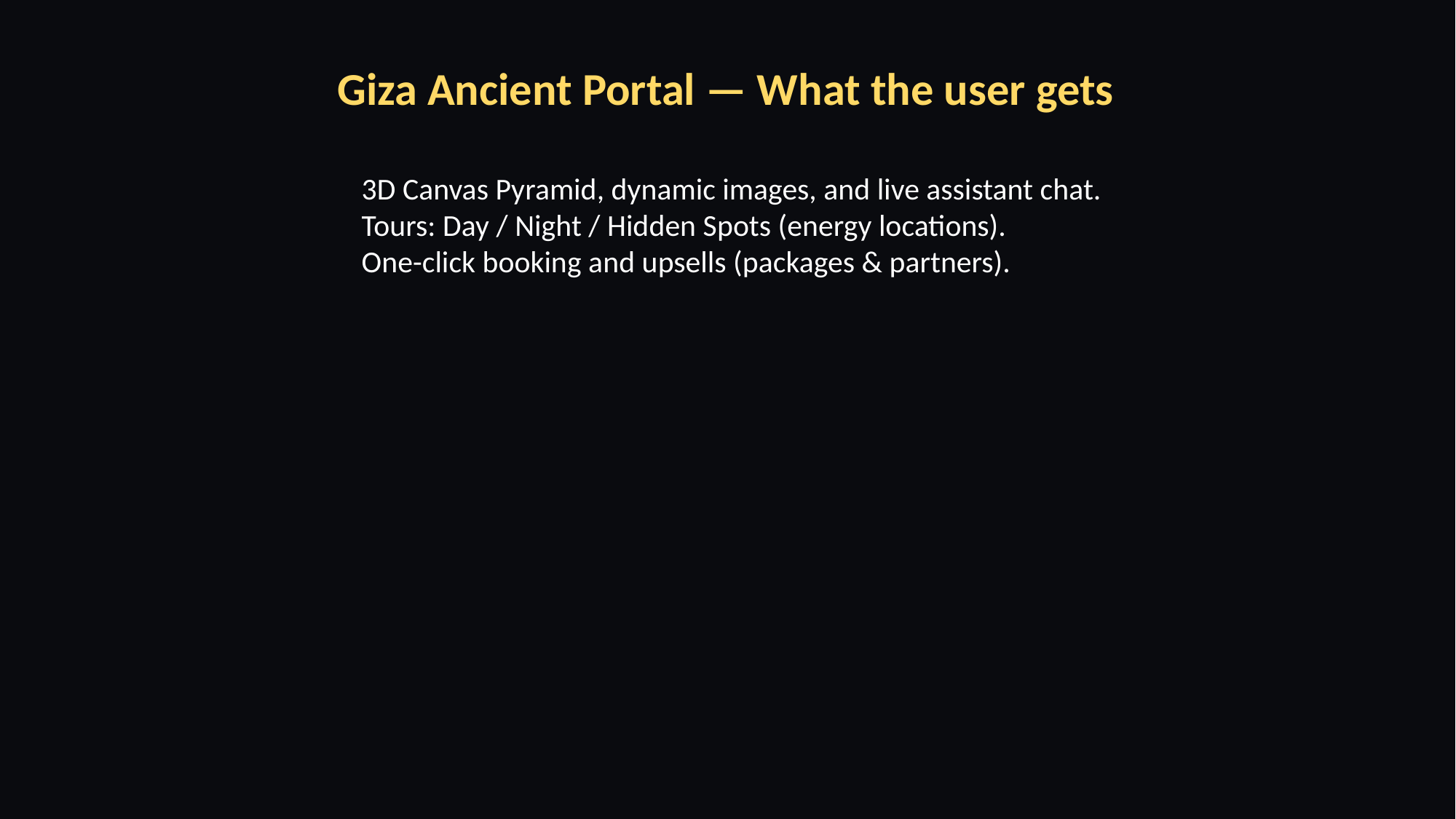

Giza Ancient Portal — What the user gets
3D Canvas Pyramid, dynamic images, and live assistant chat.
Tours: Day / Night / Hidden Spots (energy locations).
One-click booking and upsells (packages & partners).